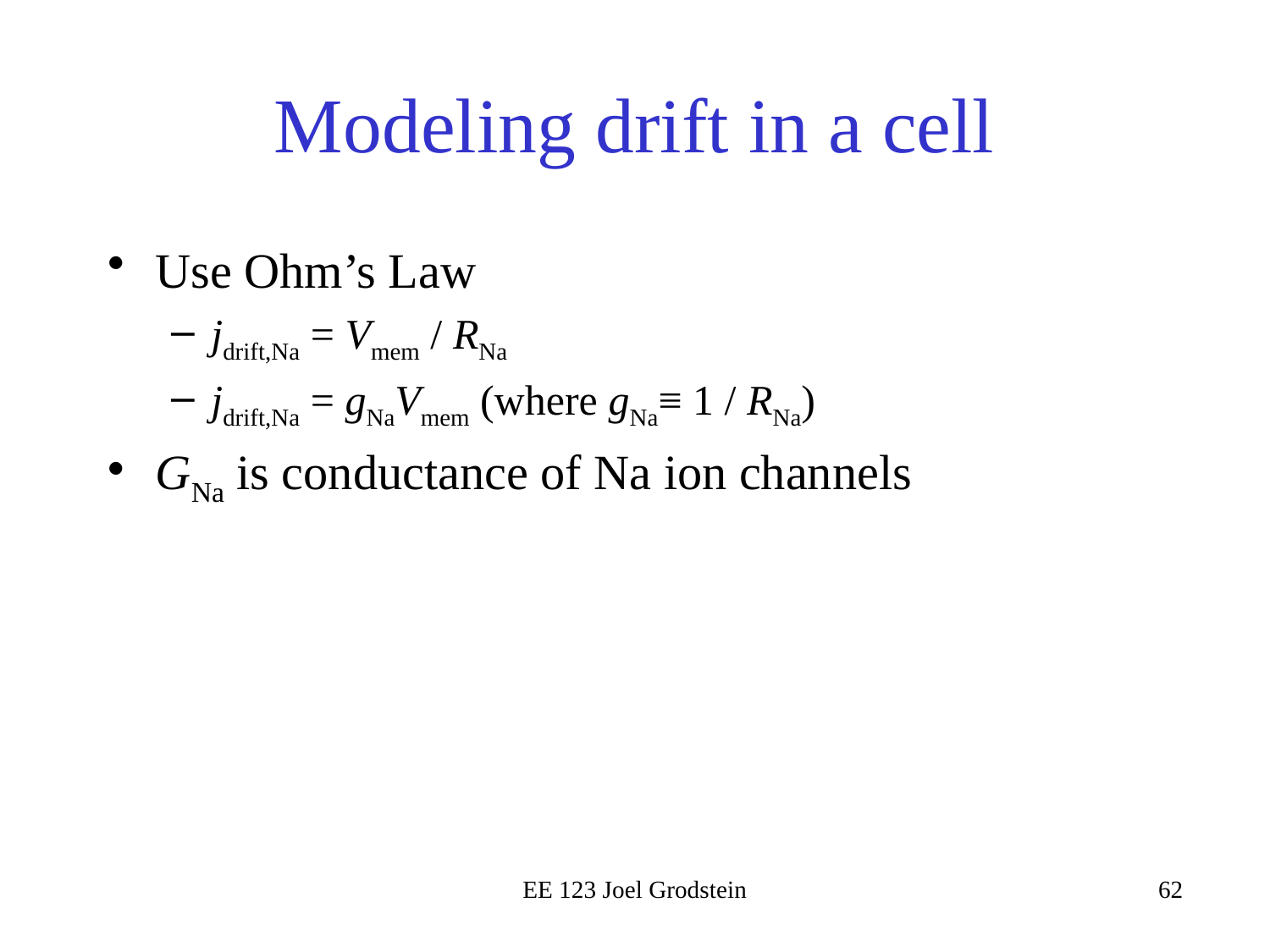

# Modeling drift in a cell
Use Ohm’s Law
jdrift,Na = Vmem / RNa
jdrift,Na = gNaVmem (where gNa≡ 1 / RNa)
GNa is conductance of Na ion channels
EE 123 Joel Grodstein